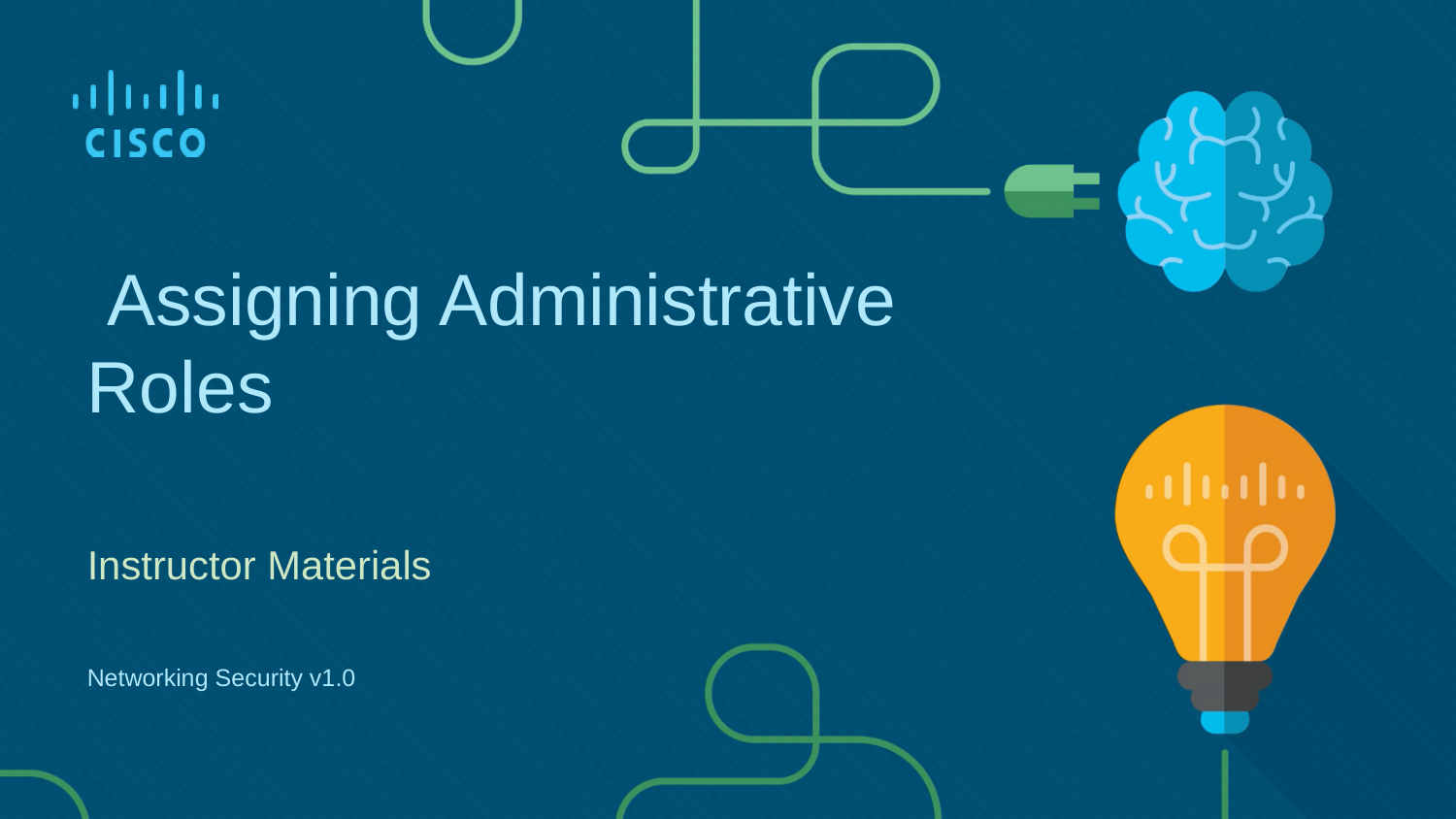

# Assigning Administrative Roles
Instructor Materials
Networking Security v1.0